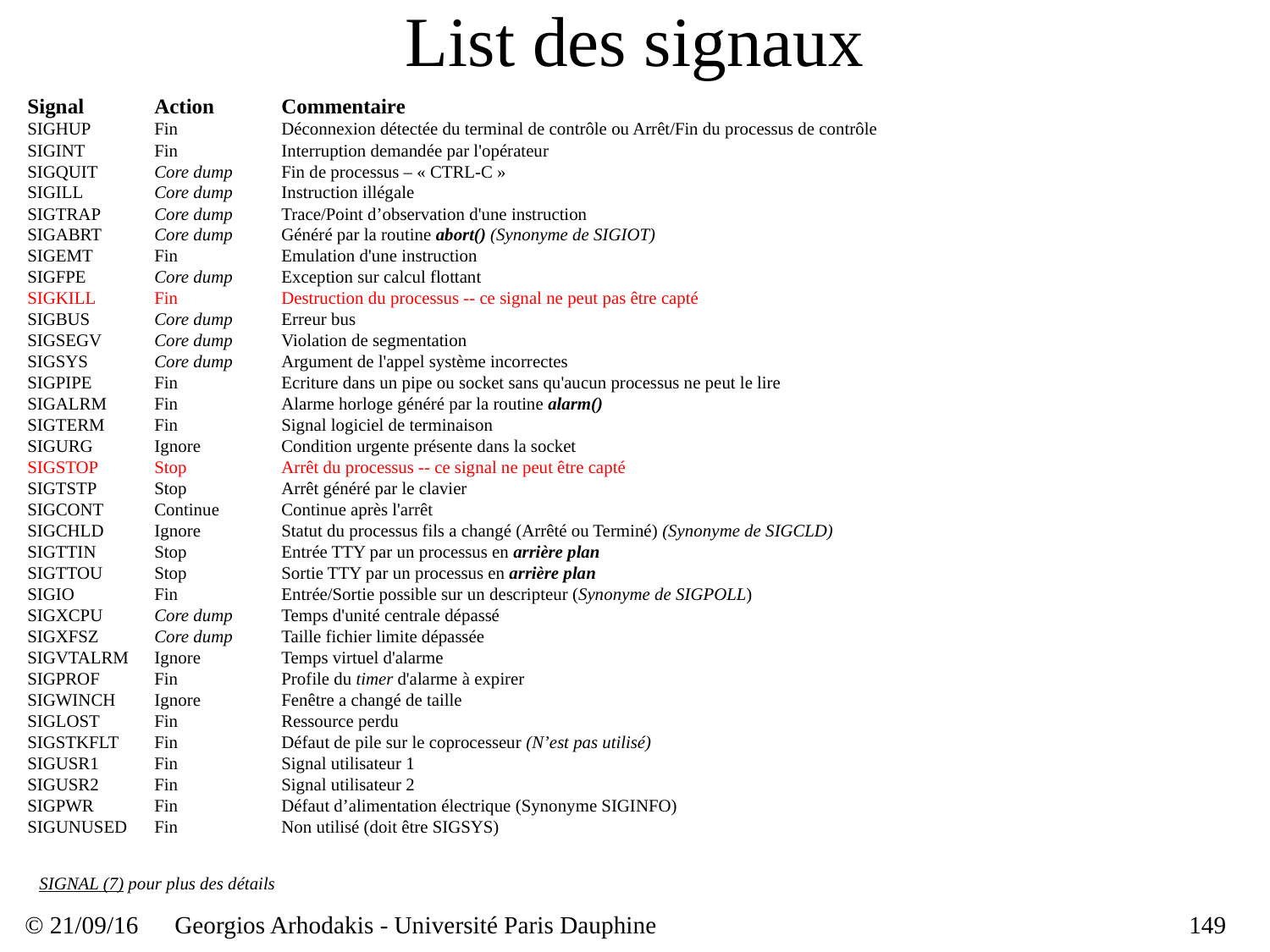

# List des signaux
Signal	Action	Commentaire
SIGHUP	Fin	Déconnexion détectée du terminal de contrôle ou Arrêt/Fin du processus de contrôle
SIGINT	Fin	Interruption demandée par l'opérateur
SIGQUIT	Core dump	Fin de processus – « CTRL-C »
SIGILL	Core dump	Instruction illégale
SIGTRAP	Core dump	Trace/Point d’observation d'une instruction
SIGABRT	Core dump	Généré par la routine abort() (Synonyme de SIGIOT)
SIGEMT	Fin	Emulation d'une instruction
SIGFPE	Core dump	Exception sur calcul flottant
SIGKILL	Fin	Destruction du processus -- ce signal ne peut pas être capté
SIGBUS	Core dump	Erreur bus
SIGSEGV	Core dump	Violation de segmentation
SIGSYS	Core dump	Argument de l'appel système incorrectes
SIGPIPE	Fin	Ecriture dans un pipe ou socket sans qu'aucun processus ne peut le lire
SIGALRM	Fin	Alarme horloge généré par la routine alarm()
SIGTERM	Fin	Signal logiciel de terminaison
SIGURG	Ignore	Condition urgente présente dans la socket
SIGSTOP	Stop	Arrêt du processus -- ce signal ne peut être capté
SIGTSTP	Stop	Arrêt généré par le clavier
SIGCONT	Continue	Continue après l'arrêt
SIGCHLD	Ignore	Statut du processus fils a changé (Arrêté ou Terminé) (Synonyme de SIGCLD)
SIGTTIN	Stop	Entrée TTY par un processus en arrière plan
SIGTTOU	Stop	Sortie TTY par un processus en arrière plan
SIGIO	Fin	Entrée/Sortie possible sur un descripteur (Synonyme de SIGPOLL)
SIGXCPU	Core dump	Temps d'unité centrale dépassé
SIGXFSZ	Core dump	Taille fichier limite dépassée
SIGVTALRM	Ignore	Temps virtuel d'alarme
SIGPROF	Fin	Profile du timer d'alarme à expirer
SIGWINCH	Ignore	Fenêtre a changé de taille
SIGLOST	Fin	Ressource perdu
SIGSTKFLT	Fin	Défaut de pile sur le coprocesseur (N’est pas utilisé)
SIGUSR1	Fin	Signal utilisateur 1
SIGUSR2	Fin	Signal utilisateur 2
SIGPWR	Fin	Défaut d’alimentation électrique (Synonyme SIGINFO)
SIGUNUSED	Fin	Non utilisé (doit être SIGSYS)
SIGNAL (7) pour plus des détails
© 21/09/16
Georgios Arhodakis - Université Paris Dauphine
149